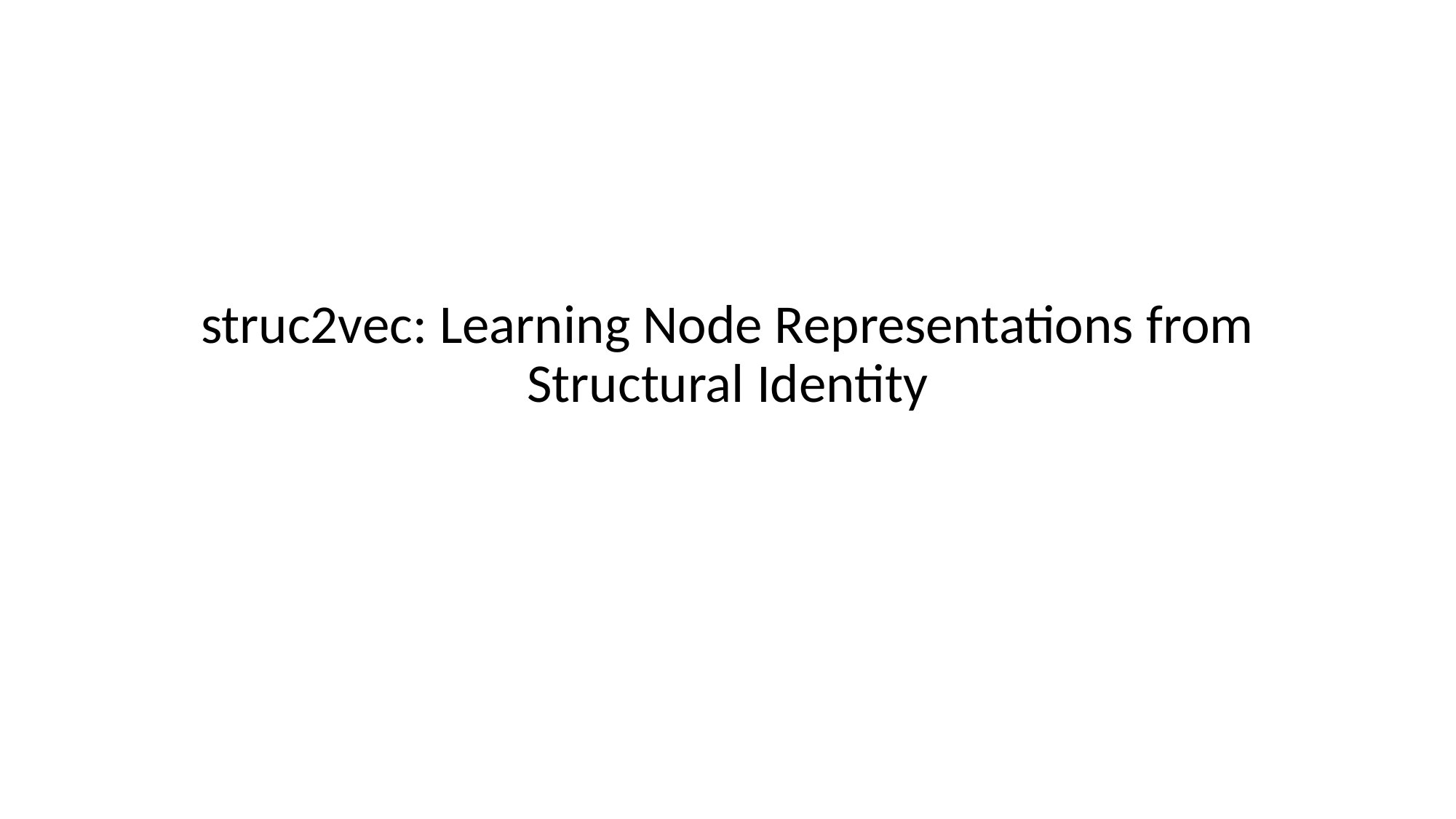

# struc2vec: Learning Node Representations from Structural Identity